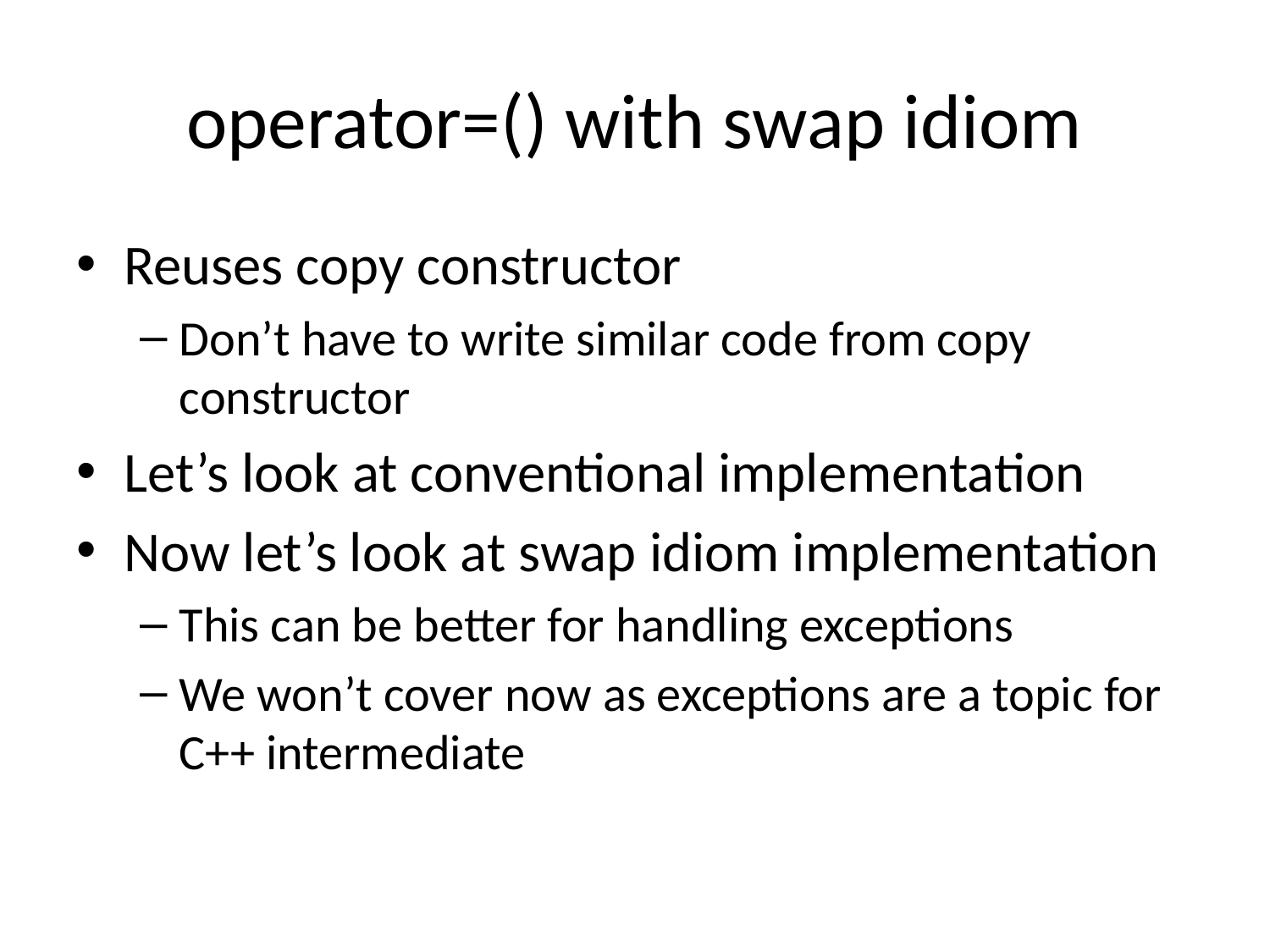

# operator=() with swap idiom
Reuses copy constructor
Don’t have to write similar code from copy constructor
Let’s look at conventional implementation
Now let’s look at swap idiom implementation
This can be better for handling exceptions
We won’t cover now as exceptions are a topic for C++ intermediate